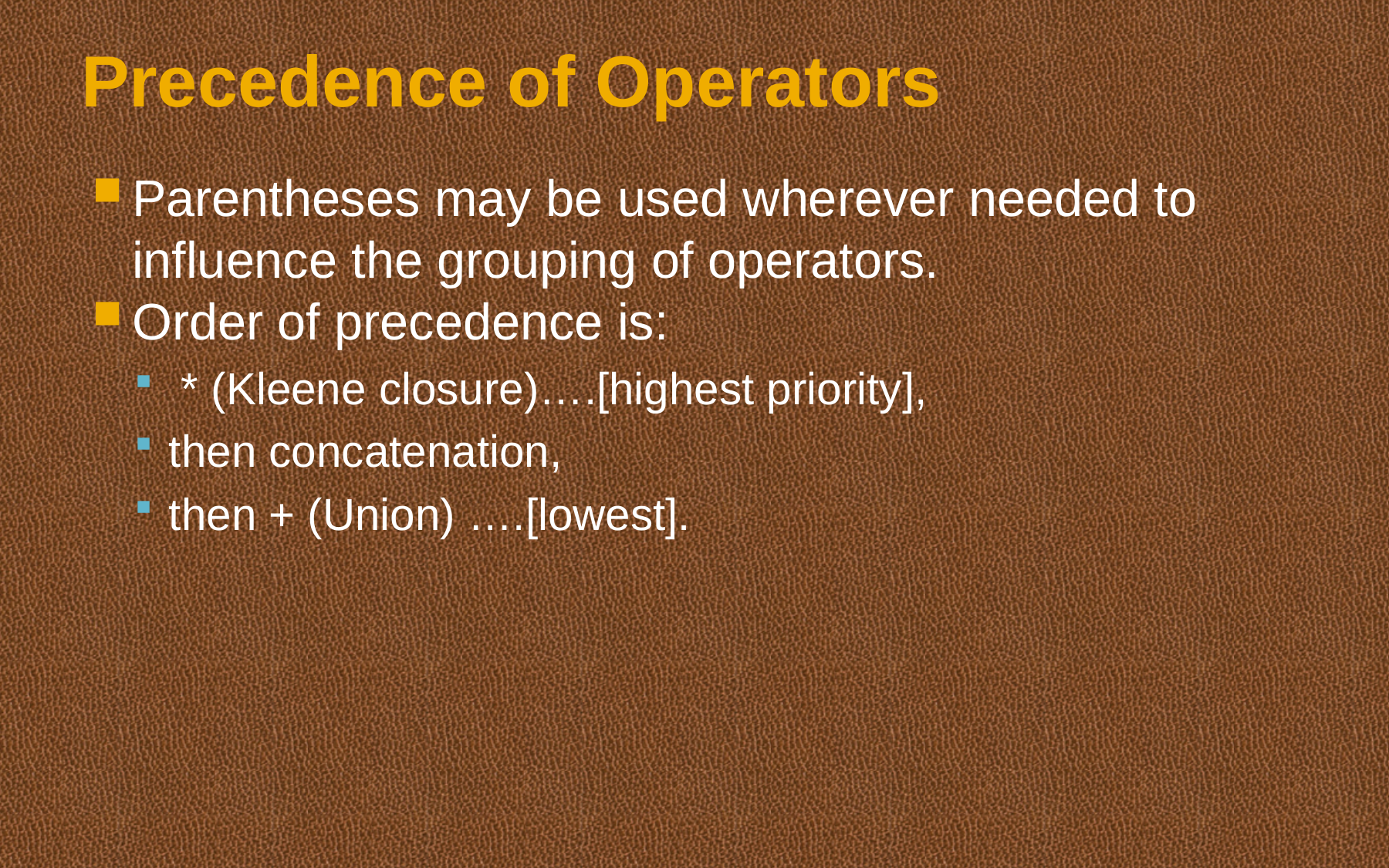

# Precedence of Operators
Parentheses may be used wherever needed to influence the grouping of operators.
Order of precedence is:
 * (Kleene closure)….[highest priority],
then concatenation,
then + (Union) ….[lowest].
12